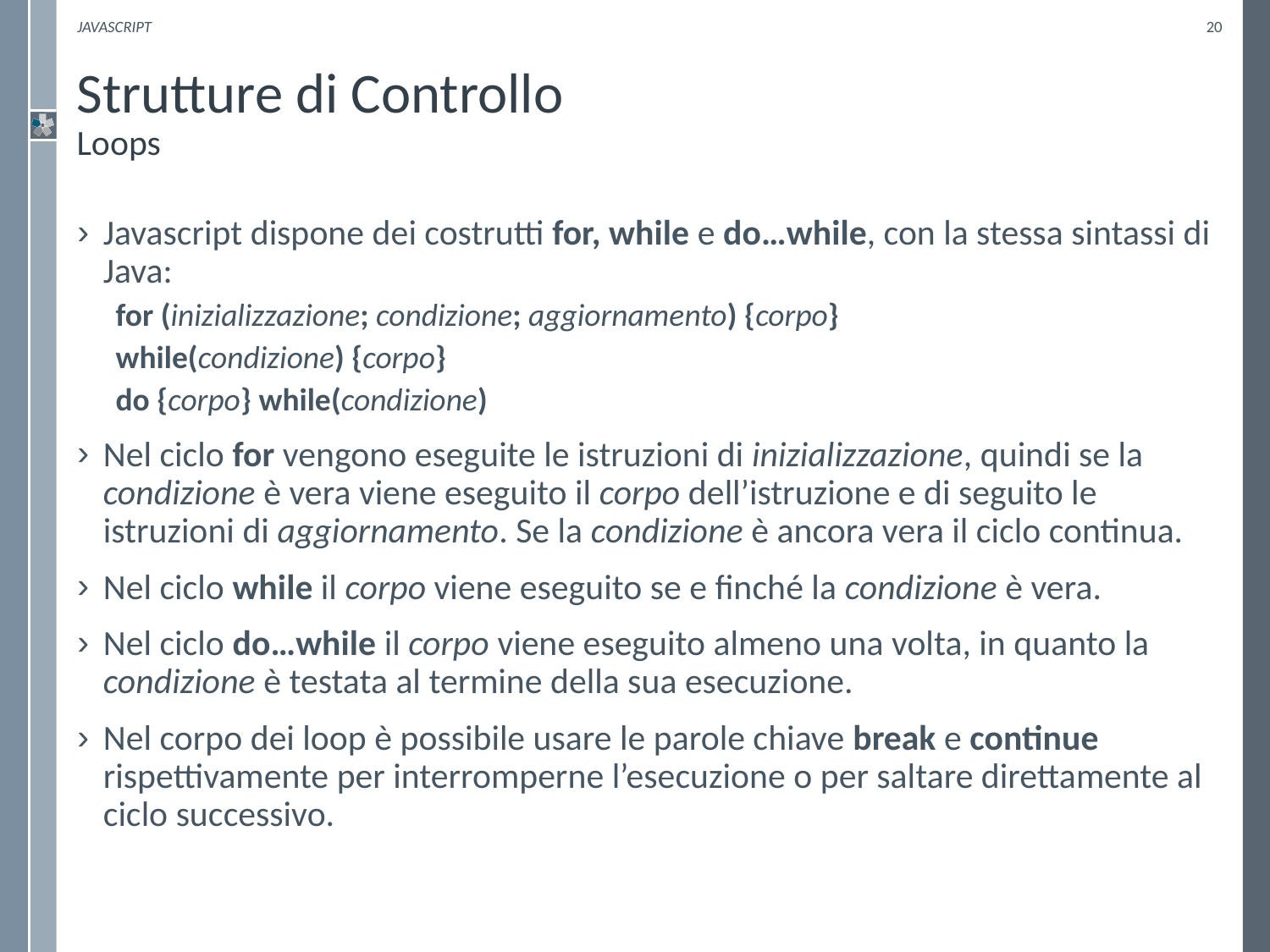

Javascript
20
# Strutture di Controllo Loops
Javascript dispone dei costrutti for, while e do…while, con la stessa sintassi di Java:
for (inizializzazione; condizione; aggiornamento) {corpo}
while(condizione) {corpo}
do {corpo} while(condizione)
Nel ciclo for vengono eseguite le istruzioni di inizializzazione, quindi se la condizione è vera viene eseguito il corpo dell’istruzione e di seguito le istruzioni di aggiornamento. Se la condizione è ancora vera il ciclo continua.
Nel ciclo while il corpo viene eseguito se e finché la condizione è vera.
Nel ciclo do…while il corpo viene eseguito almeno una volta, in quanto la condizione è testata al termine della sua esecuzione.
Nel corpo dei loop è possibile usare le parole chiave break e continue rispettivamente per interromperne l’esecuzione o per saltare direttamente al ciclo successivo.